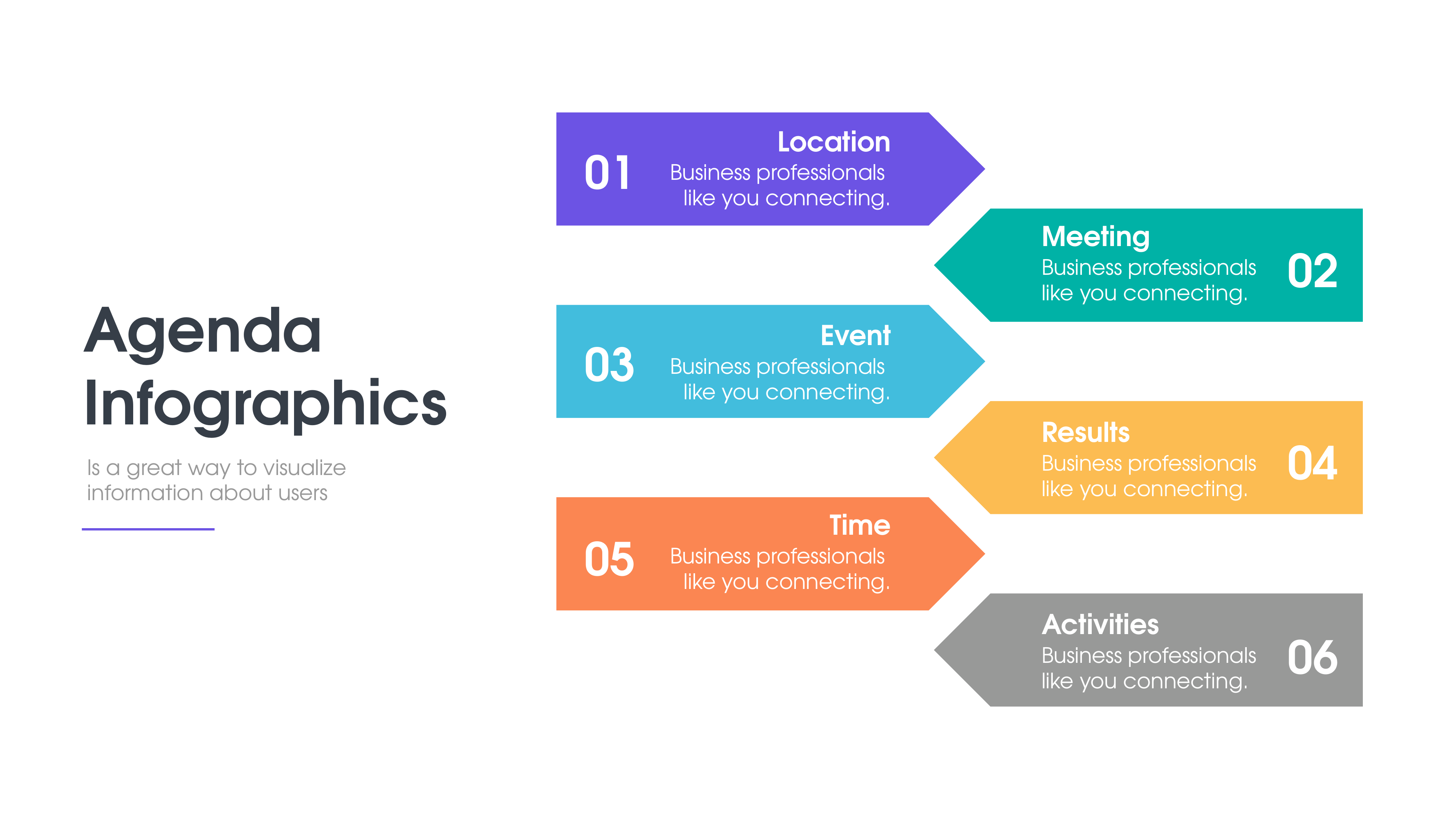

Location
01
Business professionals
like you connecting.

Meeting
02
Business professionals
like you connecting.
Agenda
Infographics

Is a great way to visualize information about users

Event
03
Business professionals
like you connecting.

Results
04
Business professionals
like you connecting.

Time
05
Business professionals
like you connecting.

Activities
06
Business professionals
like you connecting.